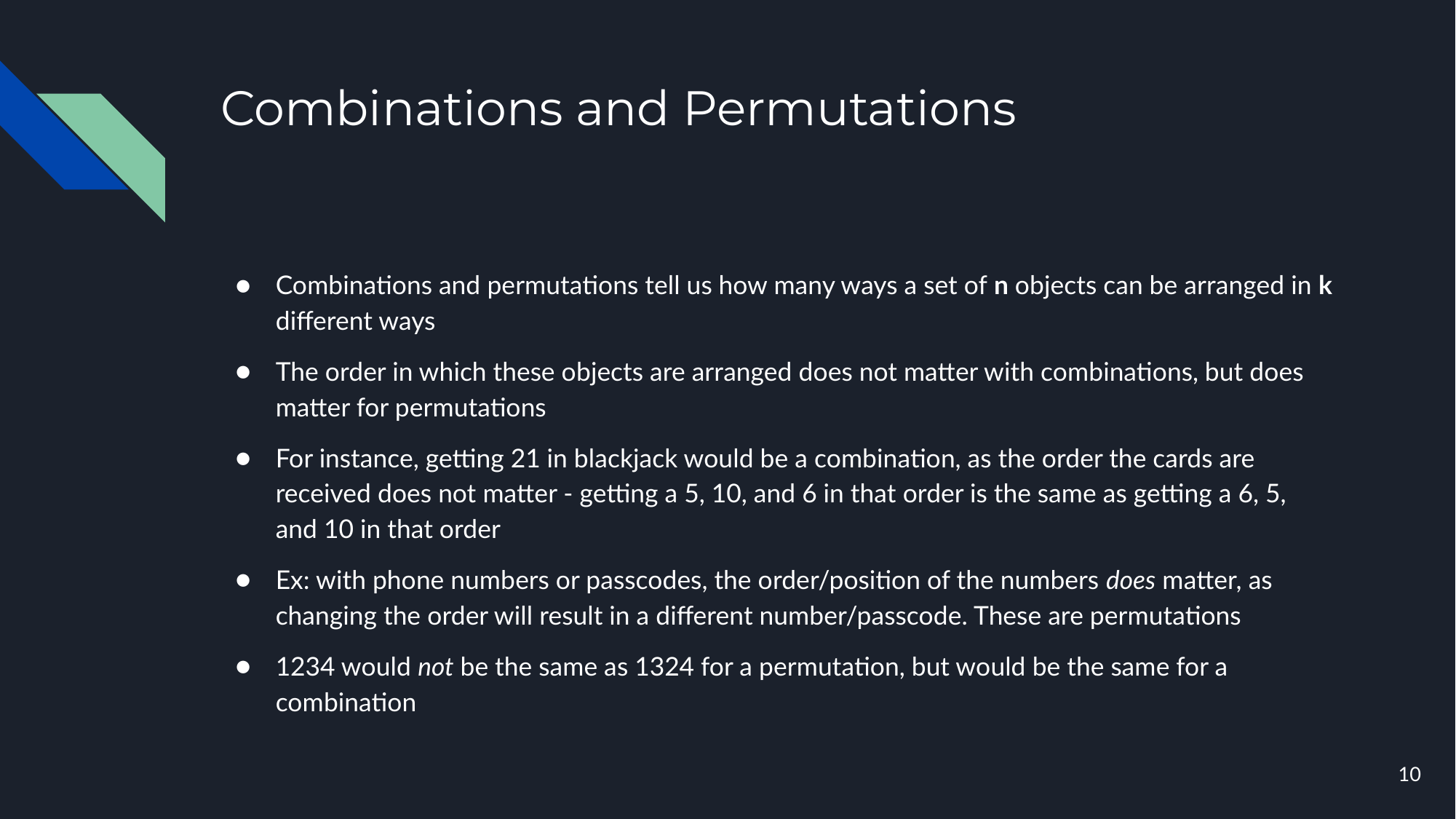

# Combinations and Permutations
Combinations and permutations tell us how many ways a set of n objects can be arranged in k different ways
The order in which these objects are arranged does not matter with combinations, but does matter for permutations
For instance, getting 21 in blackjack would be a combination, as the order the cards are received does not matter - getting a 5, 10, and 6 in that order is the same as getting a 6, 5, and 10 in that order
Ex: with phone numbers or passcodes, the order/position of the numbers does matter, as changing the order will result in a different number/passcode. These are permutations
1234 would not be the same as 1324 for a permutation, but would be the same for a combination
10